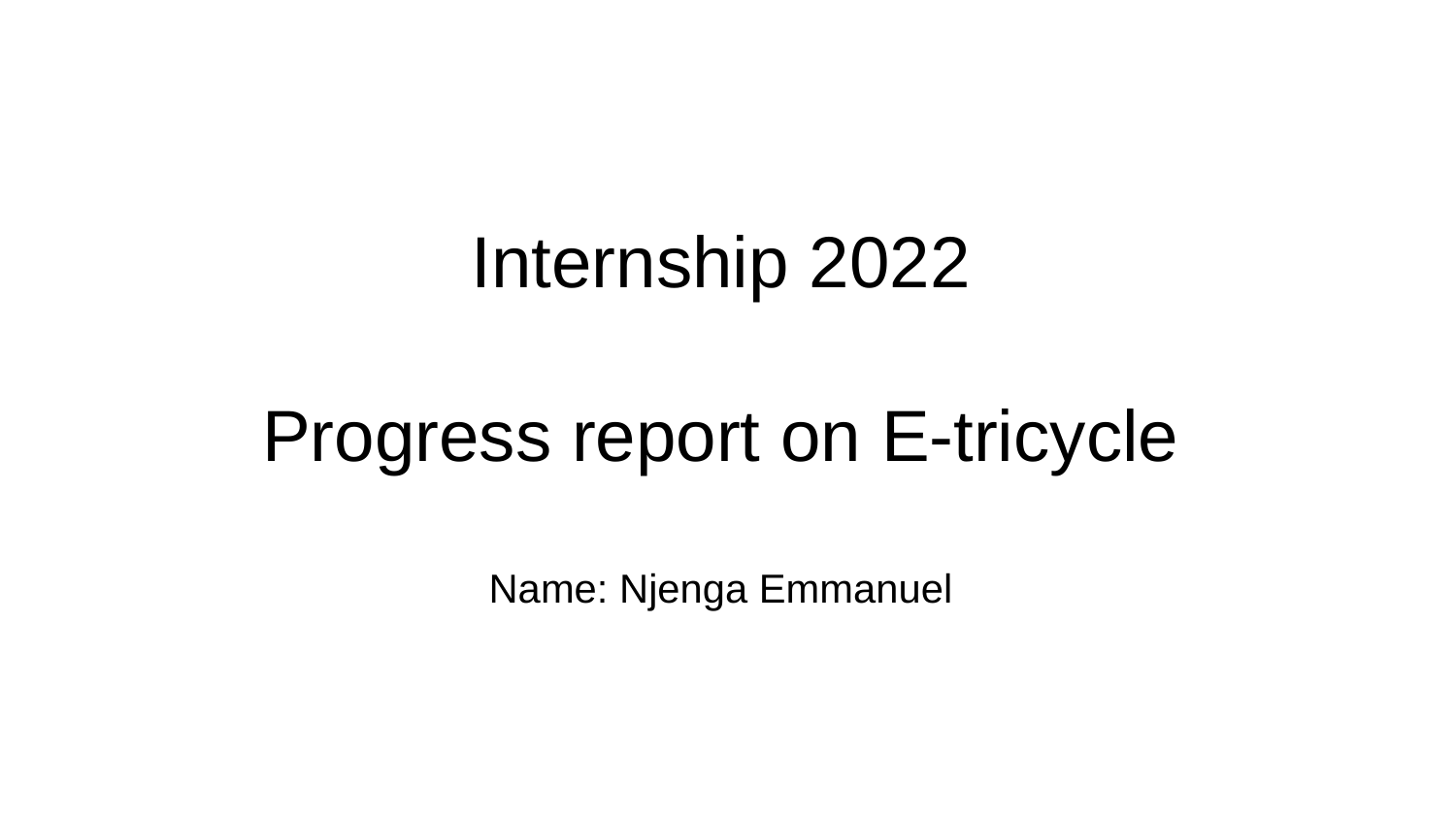

# Internship 2022

Progress report on E-tricycle
Name: Njenga Emmanuel